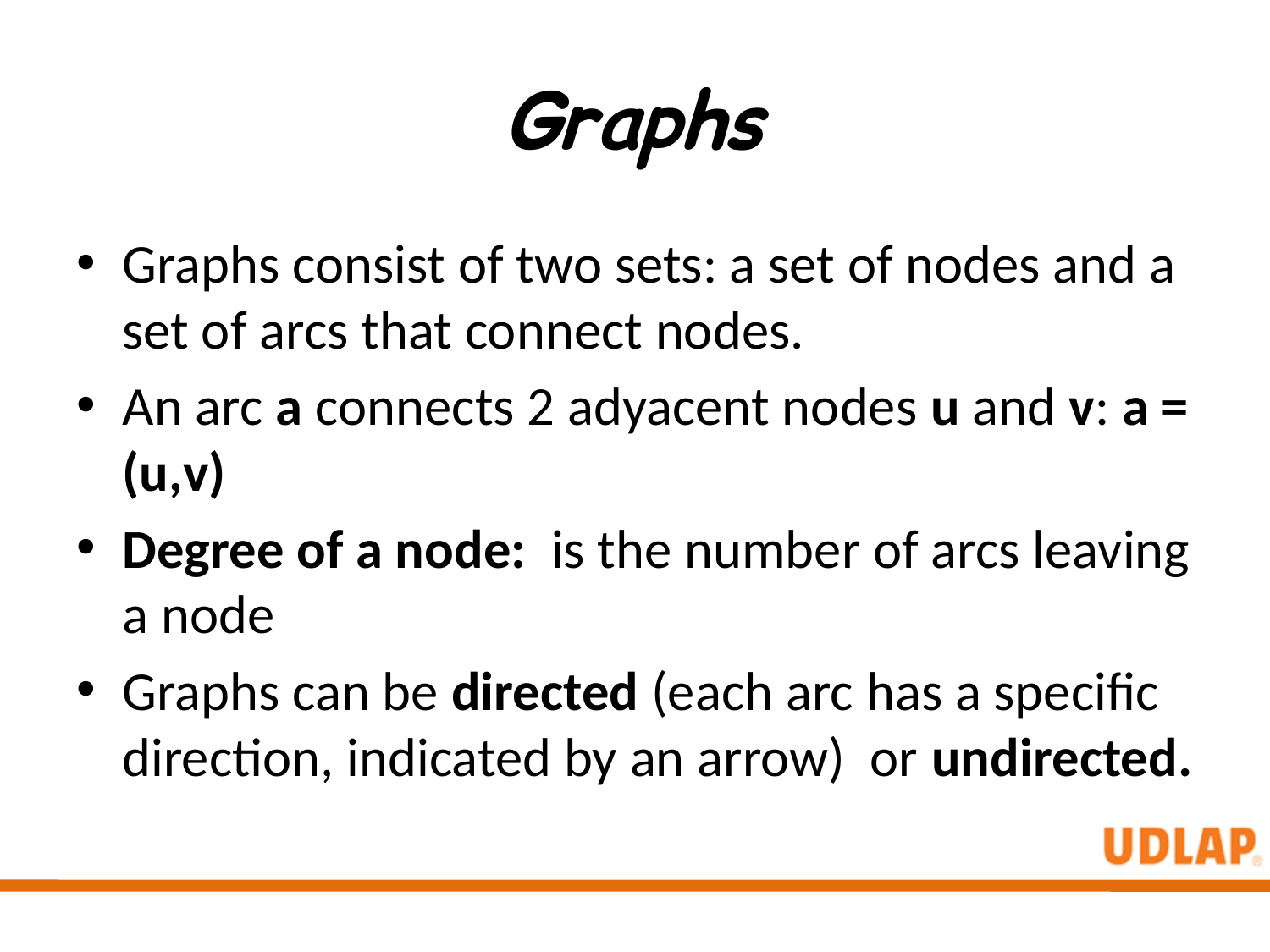

# Graphs
Graphs consist of two sets: a set of nodes and a set of arcs that connect nodes.
An arc a connects 2 adyacent nodes u and v: a = (u,v)
Degree of a node:  is the number of arcs leaving a node
Graphs can be directed (each arc has a specific direction, indicated by an arrow)  or undirected.